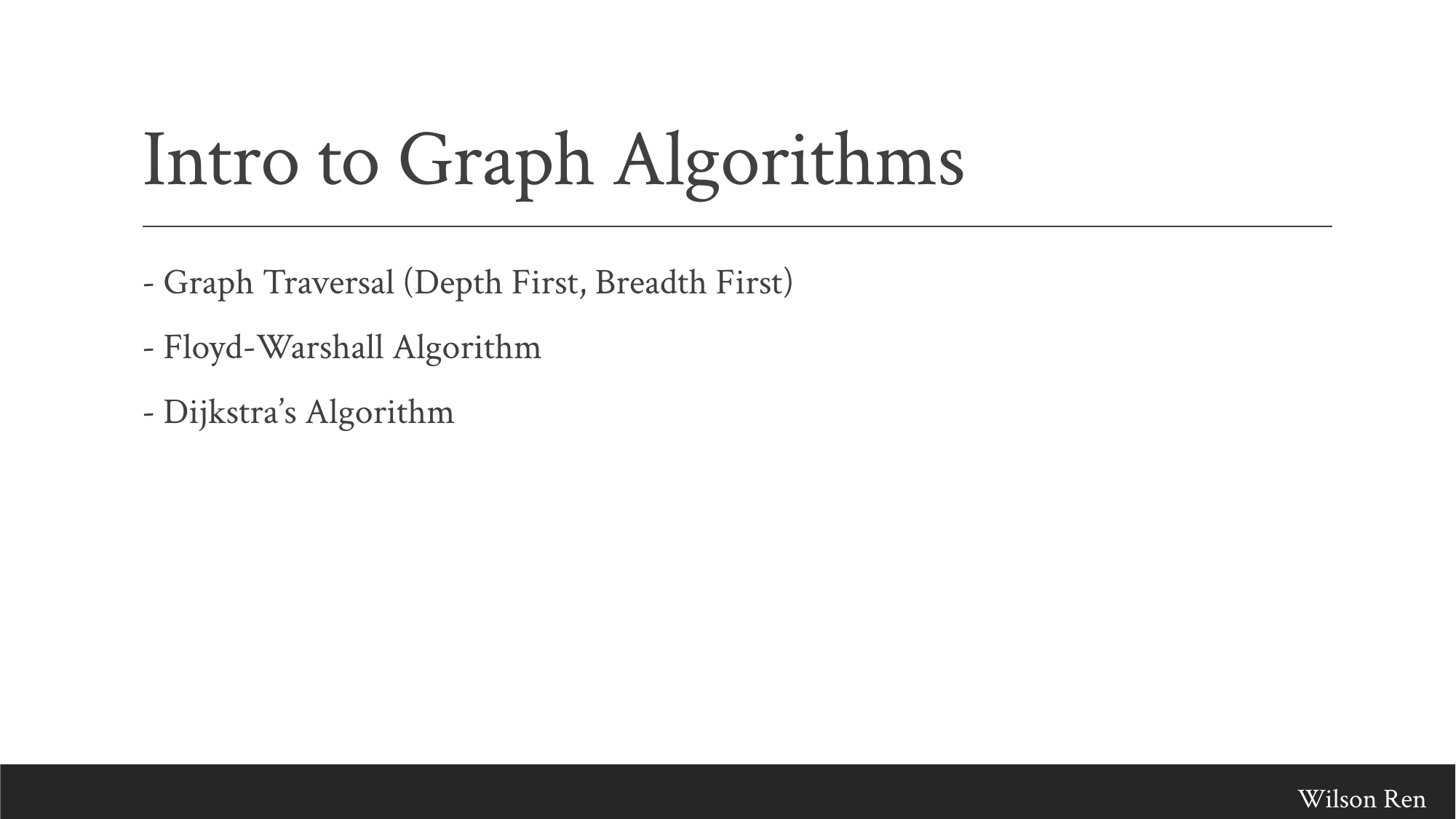

# Intro to Graph Algorithms
- Graph Traversal (Depth First, Breadth First)
- Floyd-Warshall Algorithm
- Dijkstra’s Algorithm
Wilson Ren